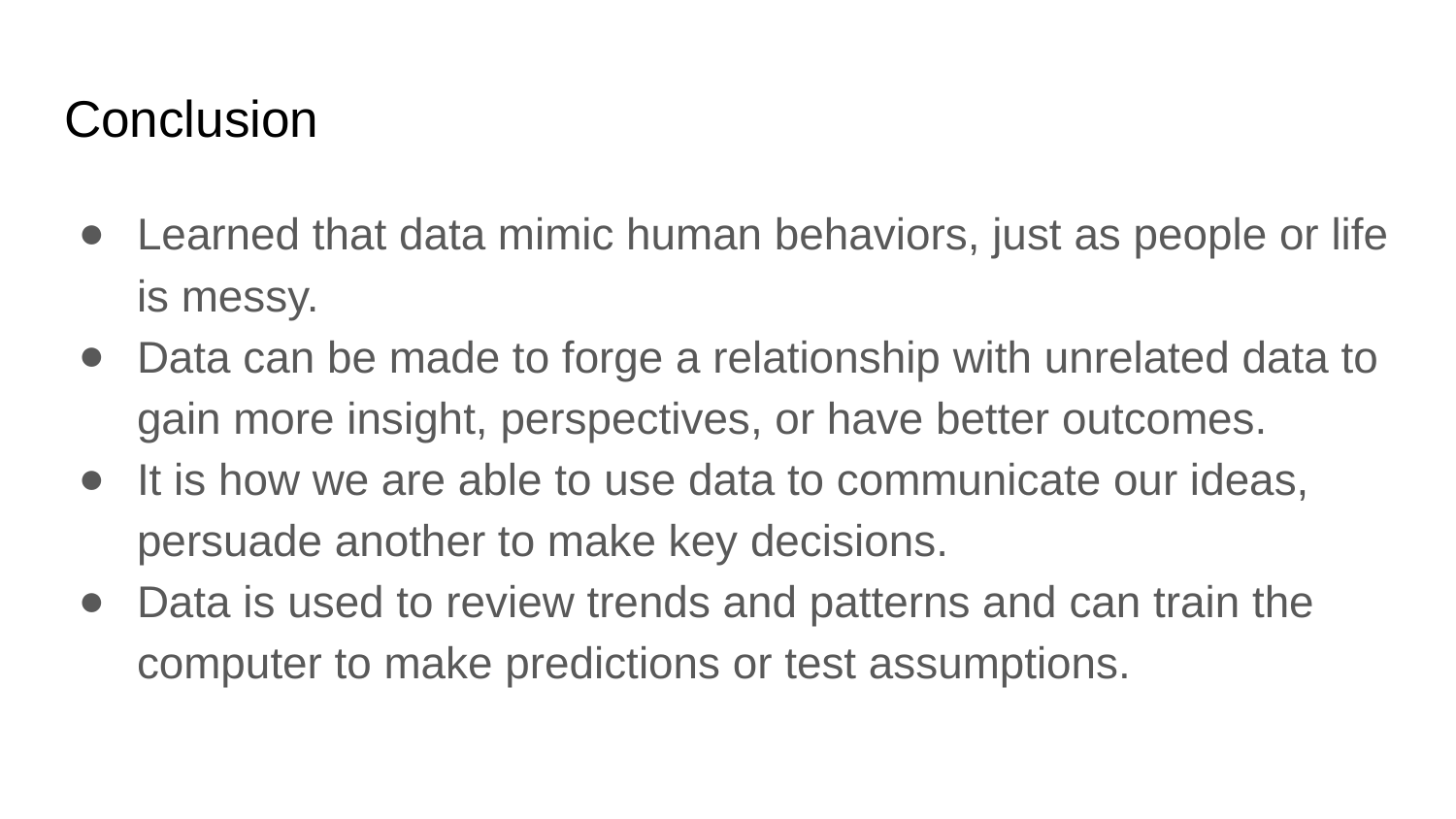

# Conclusion
Learned that data mimic human behaviors, just as people or life is messy.
Data can be made to forge a relationship with unrelated data to gain more insight, perspectives, or have better outcomes.
It is how we are able to use data to communicate our ideas, persuade another to make key decisions.
Data is used to review trends and patterns and can train the computer to make predictions or test assumptions.